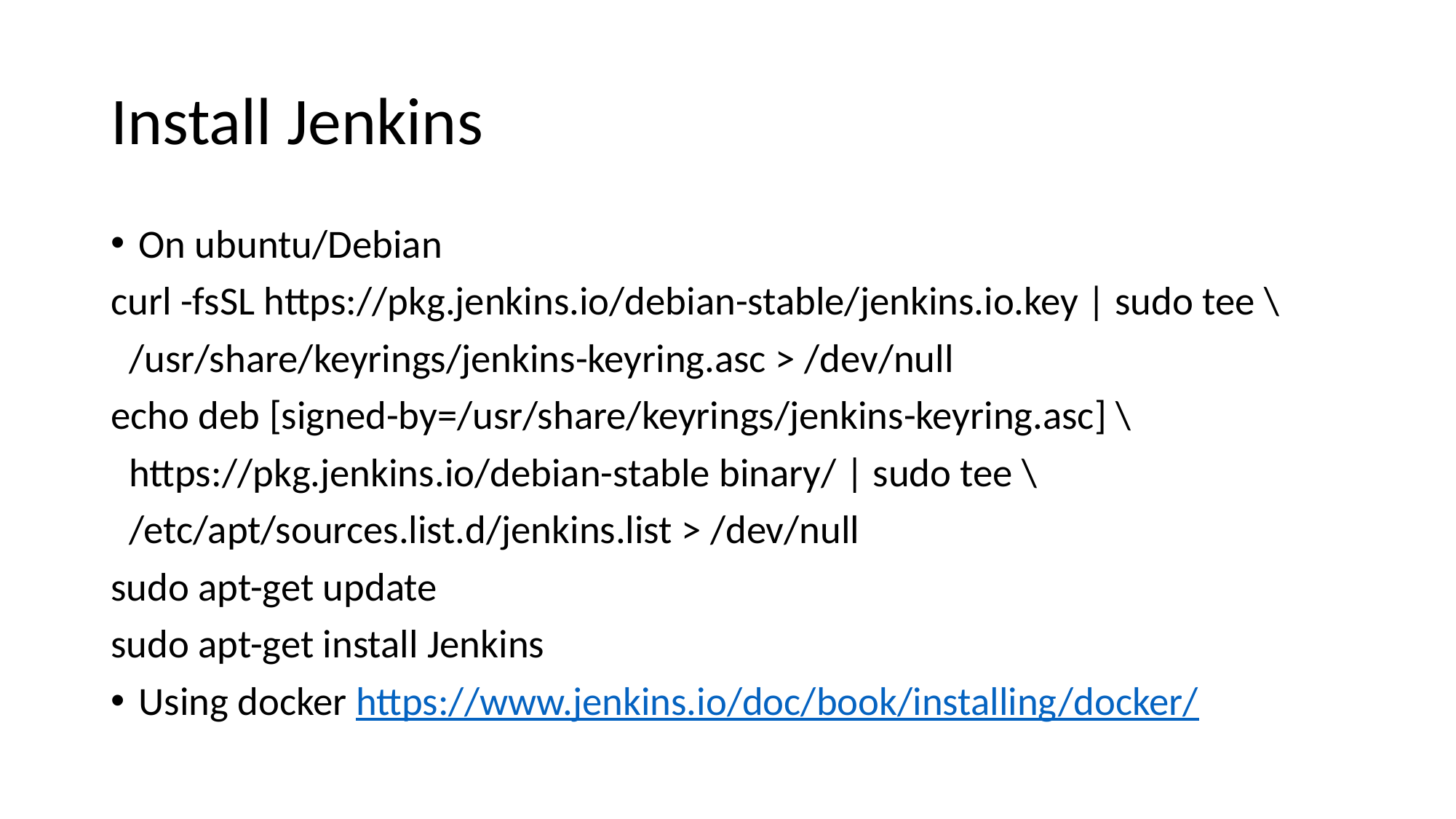

# Install Jenkins
On ubuntu/Debian
curl -fsSL https://pkg.jenkins.io/debian-stable/jenkins.io.key | sudo tee \
  /usr/share/keyrings/jenkins-keyring.asc > /dev/null
echo deb [signed-by=/usr/share/keyrings/jenkins-keyring.asc] \
  https://pkg.jenkins.io/debian-stable binary/ | sudo tee \
  /etc/apt/sources.list.d/jenkins.list > /dev/null
sudo apt-get update
sudo apt-get install Jenkins
Using docker https://www.jenkins.io/doc/book/installing/docker/